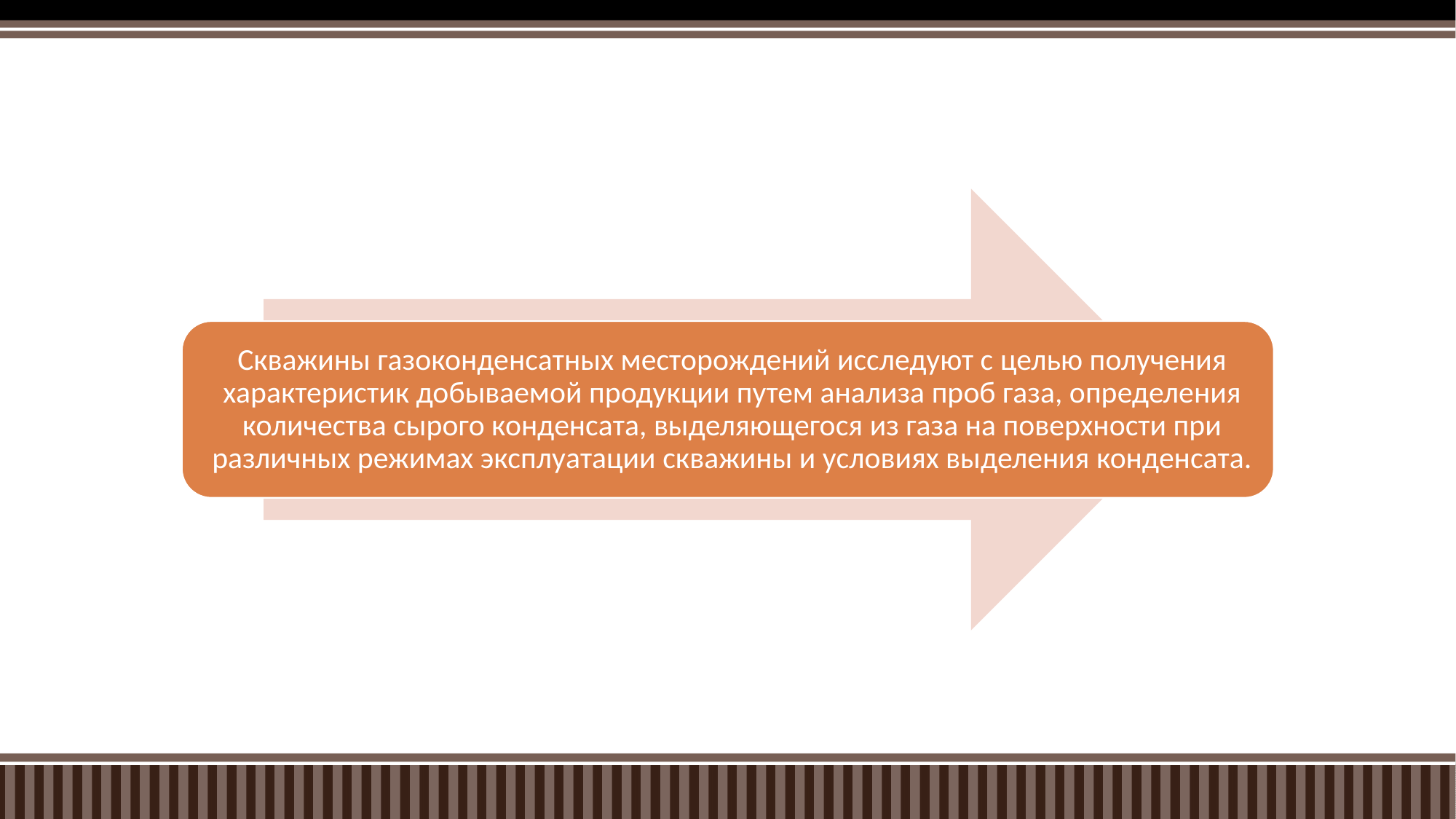

Скважины газоконденсатных месторождений исследуют с целью получения характеристик добываемой продукции путем анализа проб газа, определения количества сырого конденсата, выделяющегося из газа на поверхности при различных режимах эксплуатации скважины и условиях выделения конденсата.